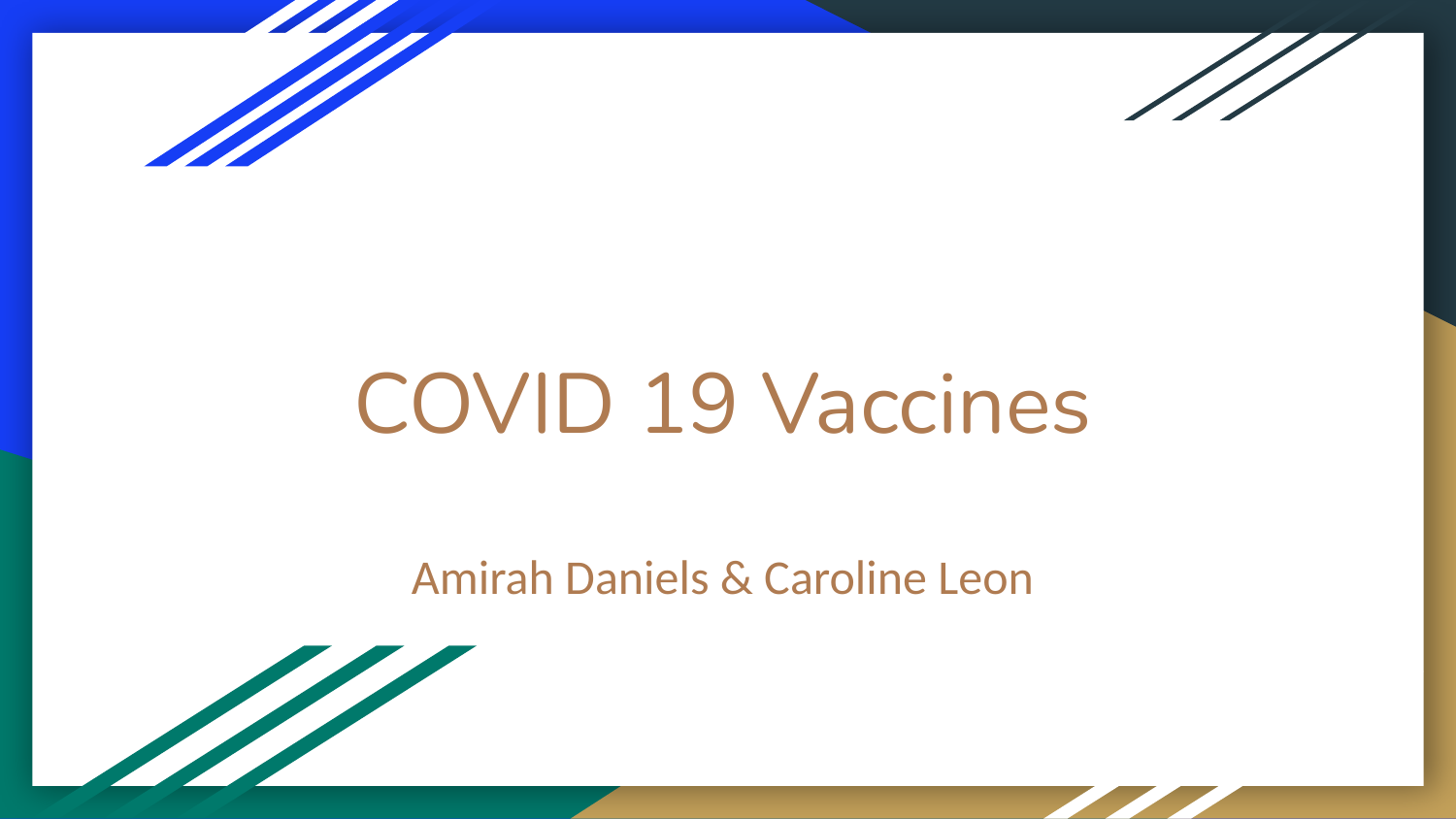

# COVID 19 Vaccines
Amirah Daniels & Caroline Leon